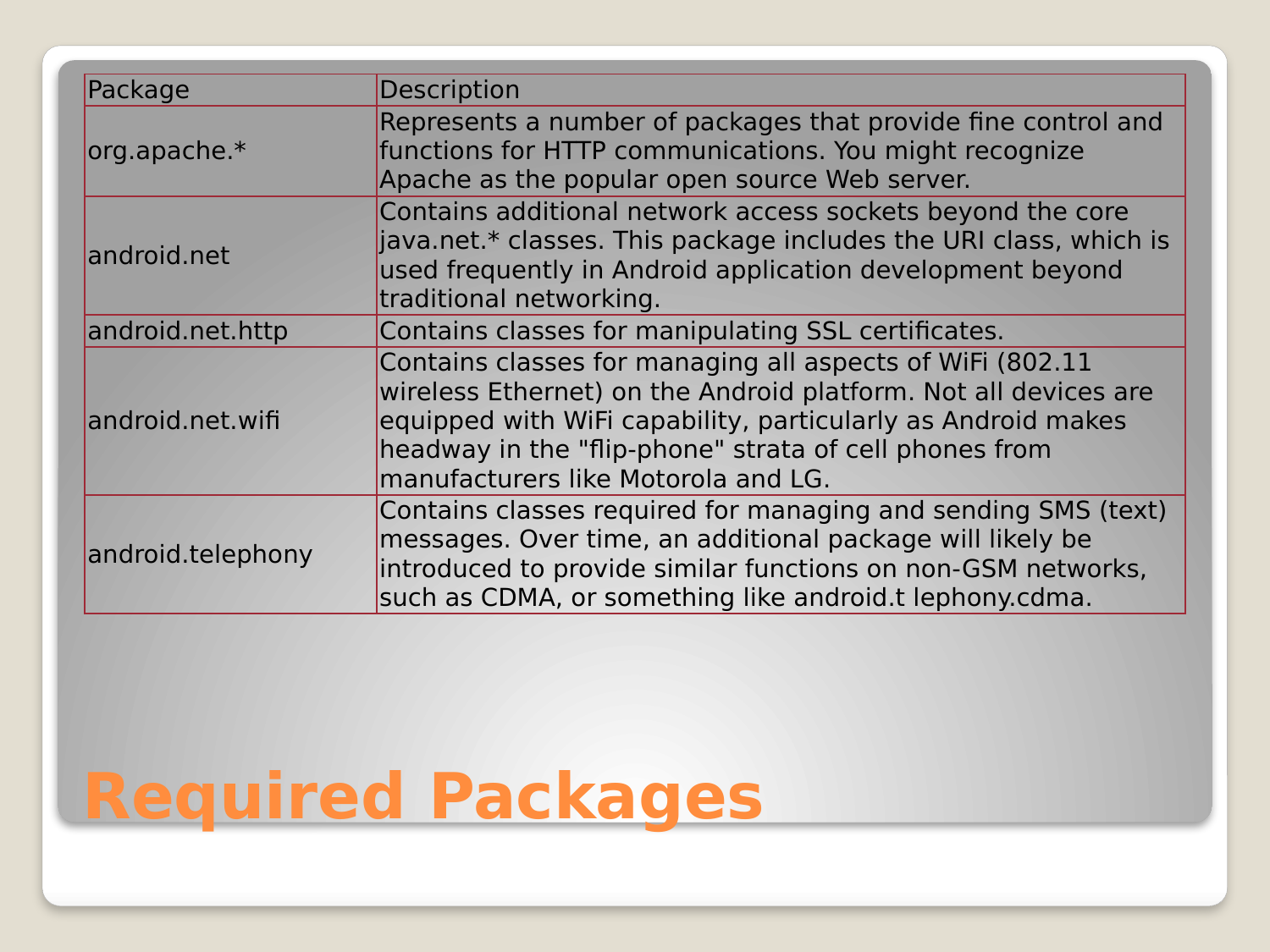

| Package | Description |
| --- | --- |
| org.apache.\* | Represents a number of packages that provide fine control and functions for HTTP communications. You might recognize Apache as the popular open source Web server. |
| android.net | Contains additional network access sockets beyond the core java.net.\* classes. This package includes the URI class, which is used frequently in Android application development beyond traditional networking. |
| android.net.http | Contains classes for manipulating SSL certificates. |
| android.net.wifi | Contains classes for managing all aspects of WiFi (802.11 wireless Ethernet) on the Android platform. Not all devices are equipped with WiFi capability, particularly as Android makes headway in the "flip-phone" strata of cell phones from manufacturers like Motorola and LG. |
| android.telephony | Contains classes required for managing and sending SMS (text) messages. Over time, an additional package will likely be introduced to provide similar functions on non-GSM networks, such as CDMA, or something like android.t lephony.cdma. |
# Required Packages